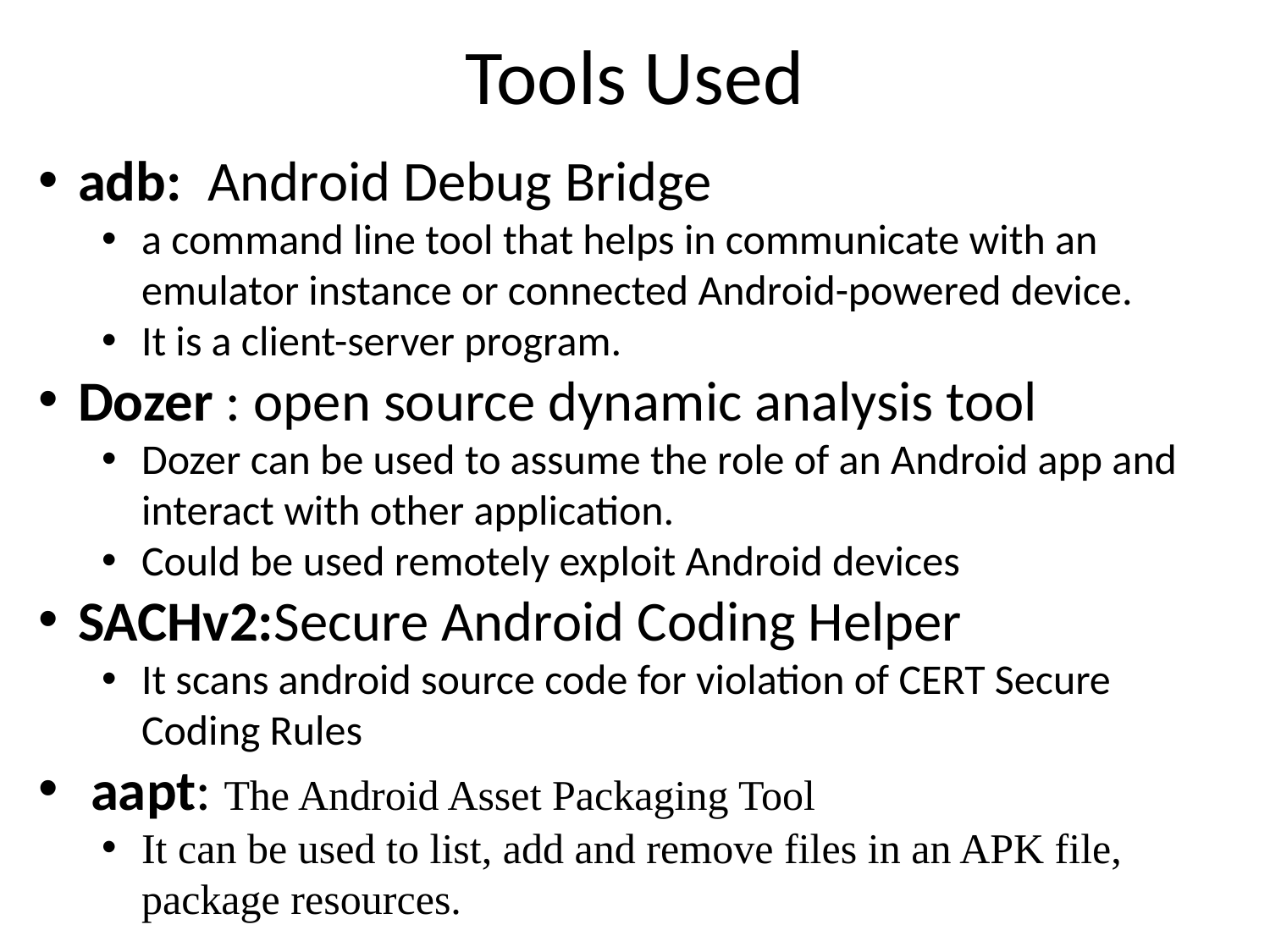

Tools Used
adb:  Android Debug Bridge
a command line tool that helps in communicate with an emulator instance or connected Android-powered device.
It is a client-server program.
Dozer : open source dynamic analysis tool
Dozer can be used to assume the role of an Android app and interact with other application.
Could be used remotely exploit Android devices
SACHv2:Secure Android Coding Helper
It scans android source code for violation of CERT Secure Coding Rules
 aapt: The Android Asset Packaging Tool
It can be used to list, add and remove files in an APK file, package resources.